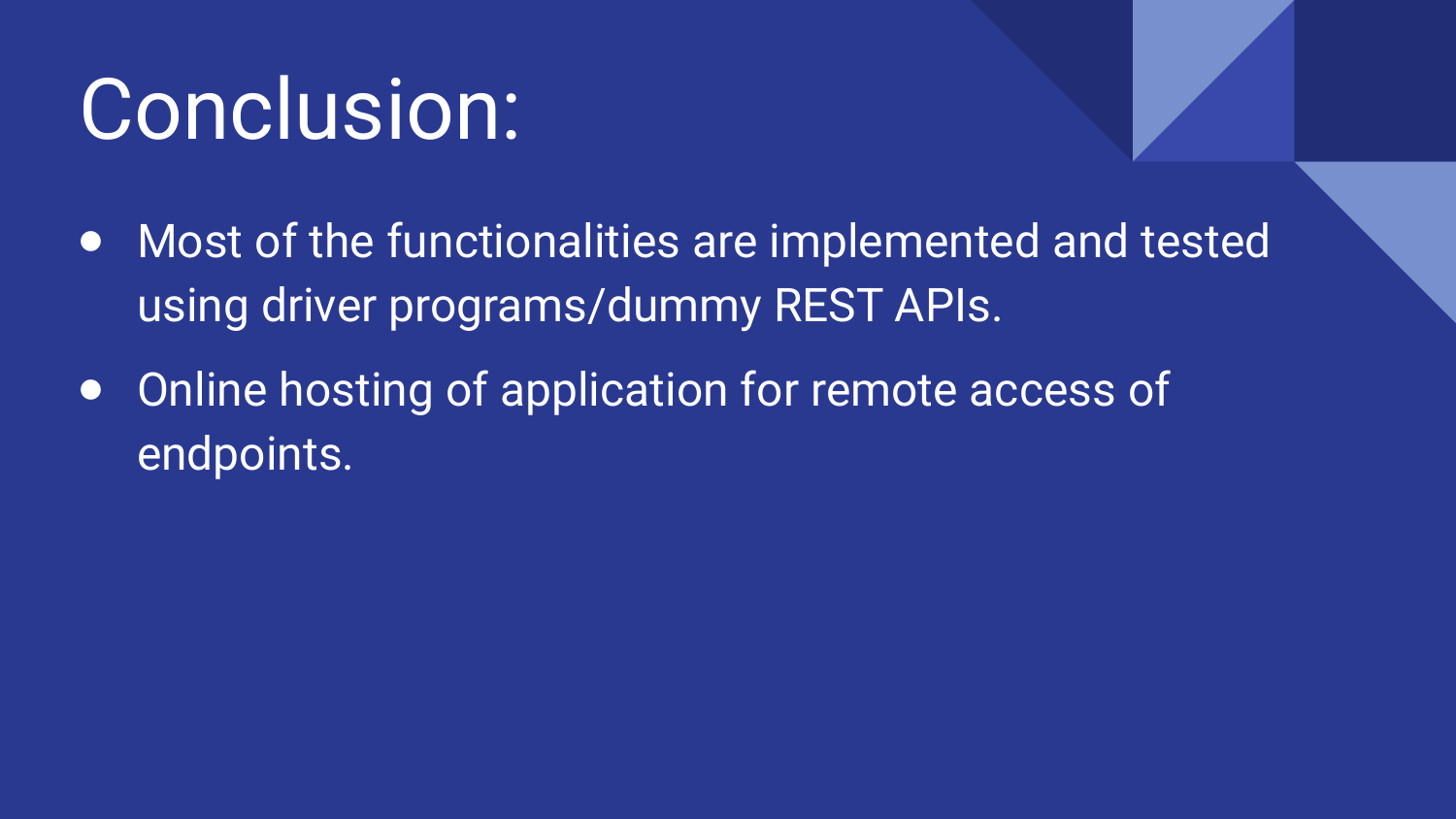

# Conclusion:
Most of the functionalities are implemented and tested using driver programs/dummy REST APIs.
Online hosting of application for remote access of endpoints.